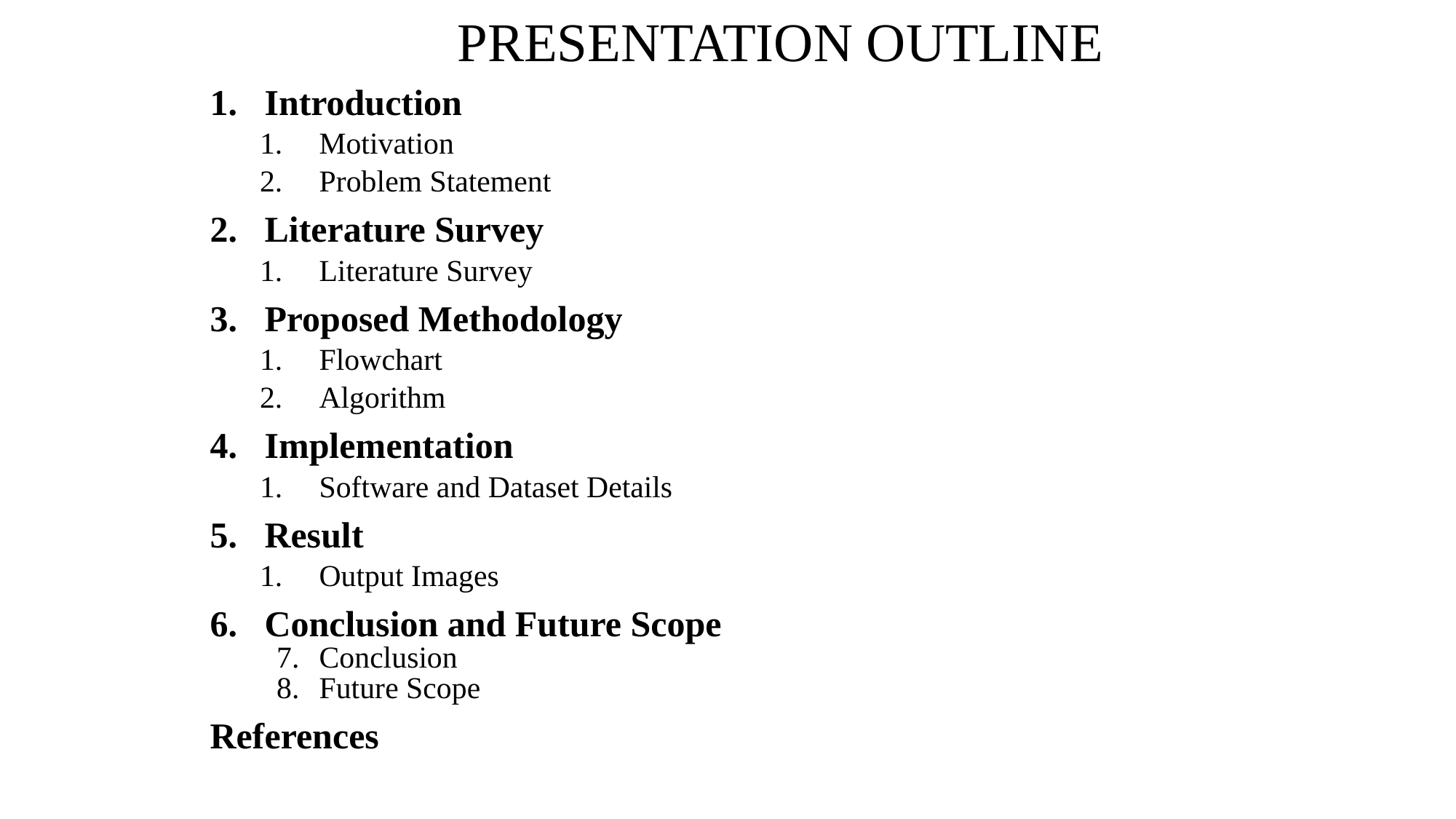

PRESENTATION OUTLINE
Introduction
Motivation
Problem Statement
Literature Survey
Literature Survey
Proposed Methodology
Flowchart
Algorithm
Implementation
Software and Dataset Details
Result
Output Images
Conclusion and Future Scope
Conclusion
Future Scope
References